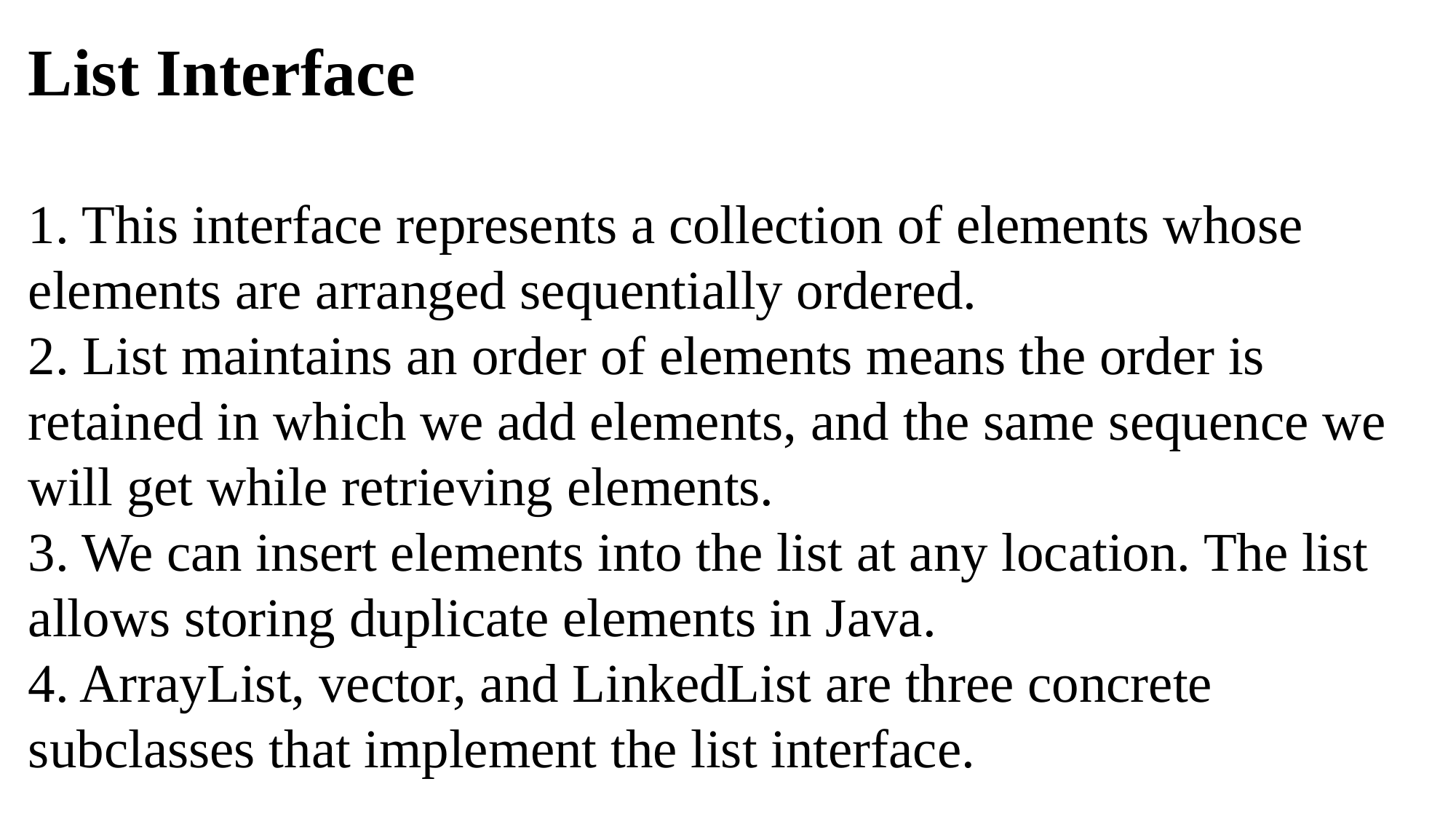

# List Interface 1. This interface represents a collection of elements whose elements are arranged sequentially ordered. 2. List maintains an order of elements means the order is retained in which we add elements, and the same sequence we will get while retrieving elements. 3. We can insert elements into the list at any location. The list allows storing duplicate elements in Java. 4. ArrayList, vector, and LinkedList are three concrete subclasses that implement the list interface.